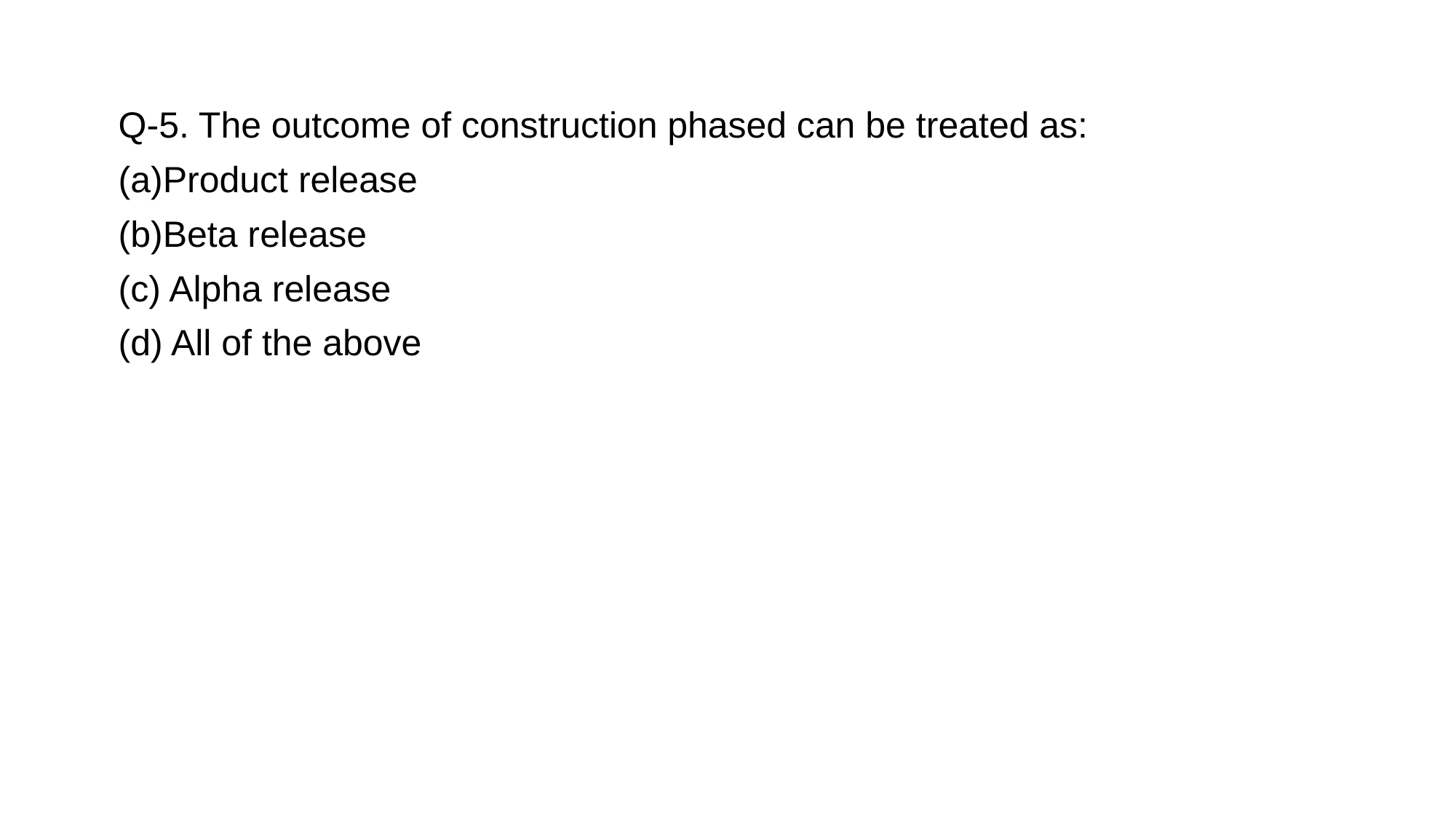

#
Q-5. The outcome of construction phased can be treated as:
Product release
Beta release
(c) Alpha release
(d) All of the above